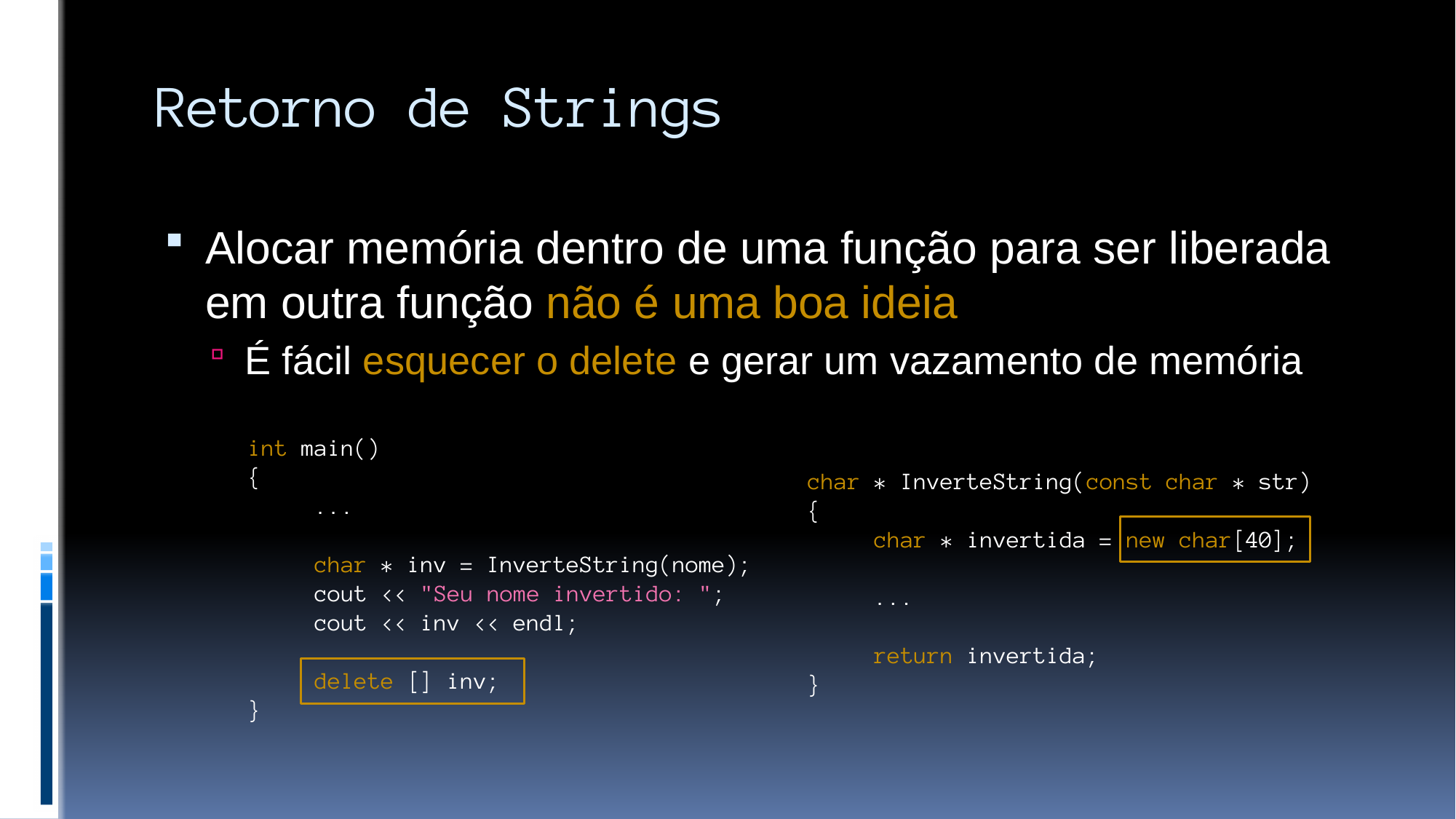

# Retorno de Strings
Alocar memória dentro de uma função para ser liberada em outra função não é uma boa ideia
É fácil esquecer o delete e gerar um vazamento de memória
int main()
{
     ...
     char * inv = InverteString(nome);
     cout << "Seu nome invertido: ";
     cout << inv << endl;

     delete [] inv;
}
char * InverteString(const char * str)
{
     char * invertida = new char[40];
     ...
     return invertida;
}